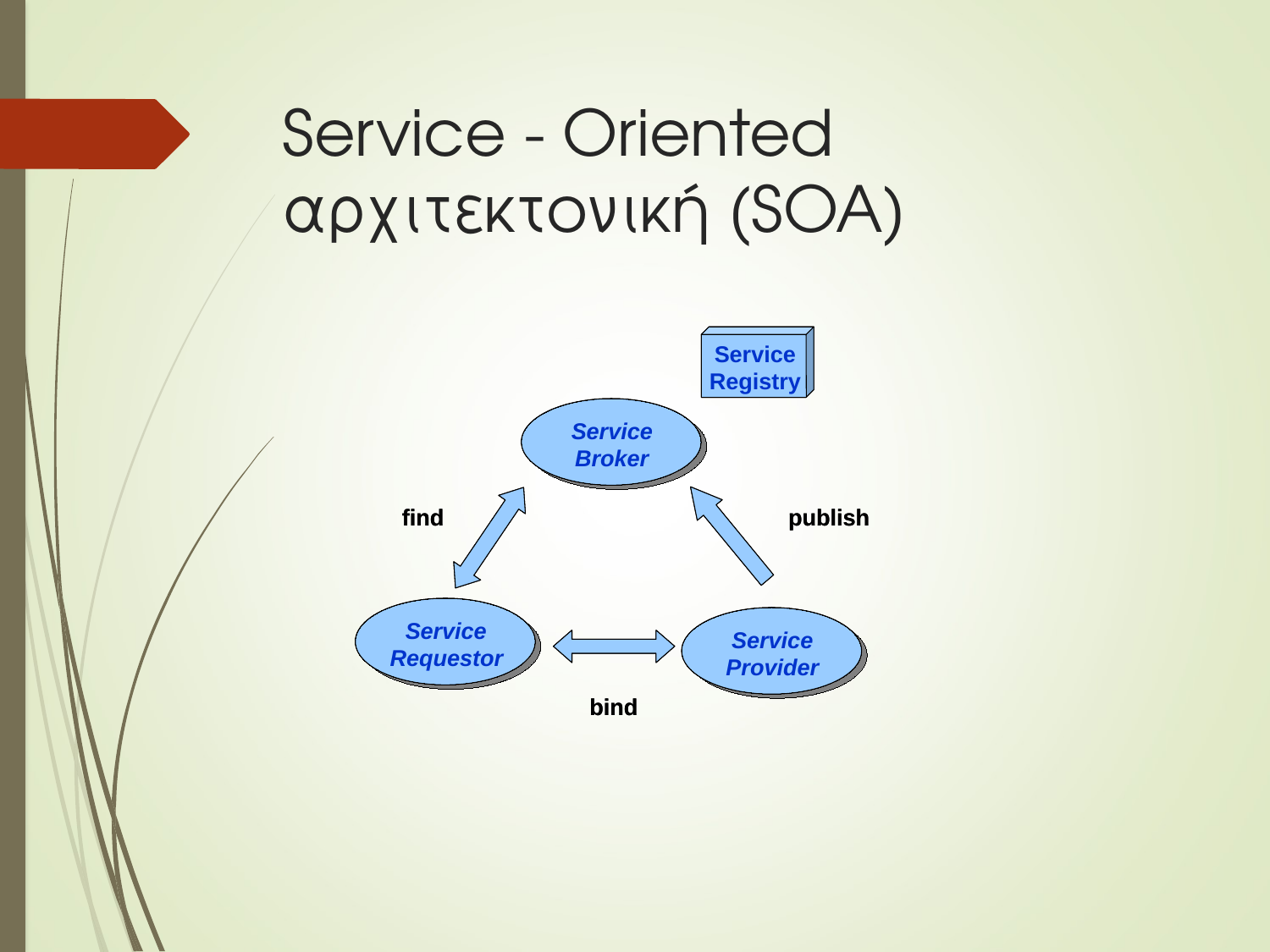

# Service - Oriented αρχιτεκτονική (SOA)

Service
Service
Registry
Registry

Service
Service
Service
Service
Broker
Broker
Broker
Broker

publish
publish
find
find

Service
Service
Service
Service
Service
Service
Service
Service

Requestor
Requestor
Requestor
Requestor
Provider
Provider
Provider
Provider
bind
bind